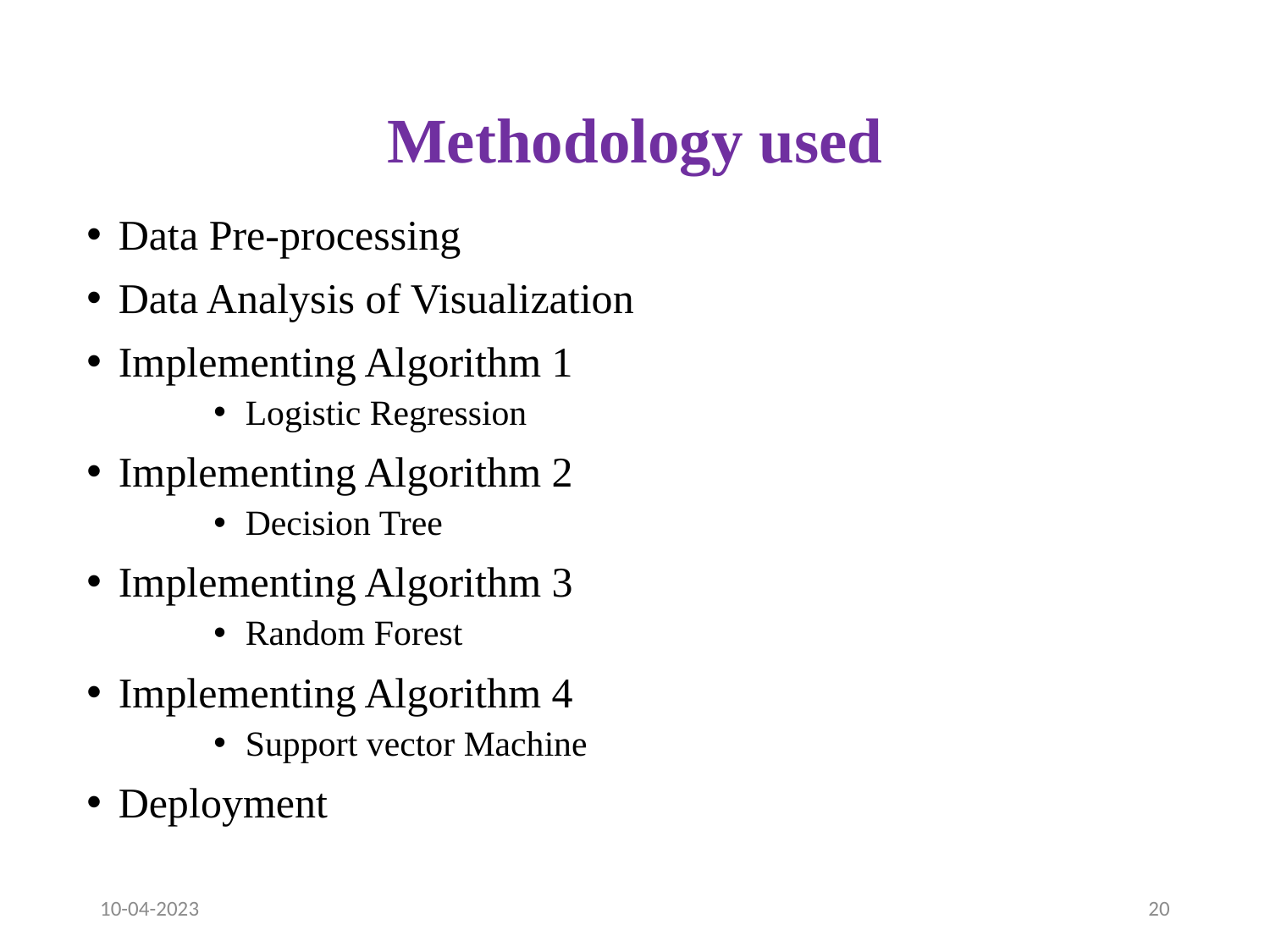

# Methodology used
Data Pre-processing
Data Analysis of Visualization
Implementing Algorithm 1
Logistic Regression
Implementing Algorithm 2
Decision Tree
Implementing Algorithm 3
Random Forest
Implementing Algorithm 4
Support vector Machine
Deployment
10-04-2023
20